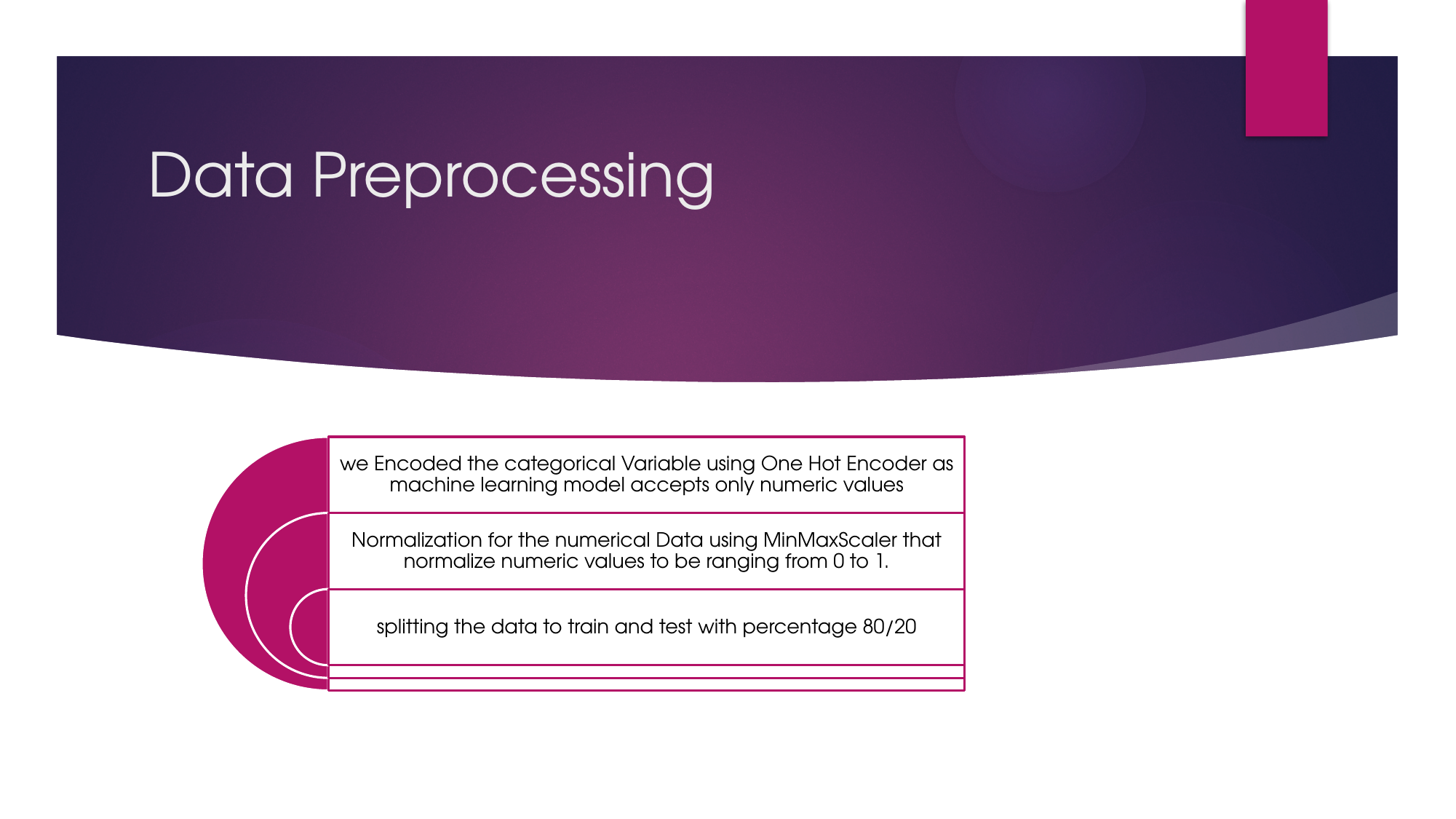

# Data Preprocessing
we Encoded the categorical Variable using One Hot Encoder as machine learning model accepts only numeric values
Normalization for the numerical Data using MinMaxScaler that normalize numeric values to be ranging from 0 to 1.
splitting the data to train and test with percentage 80/20